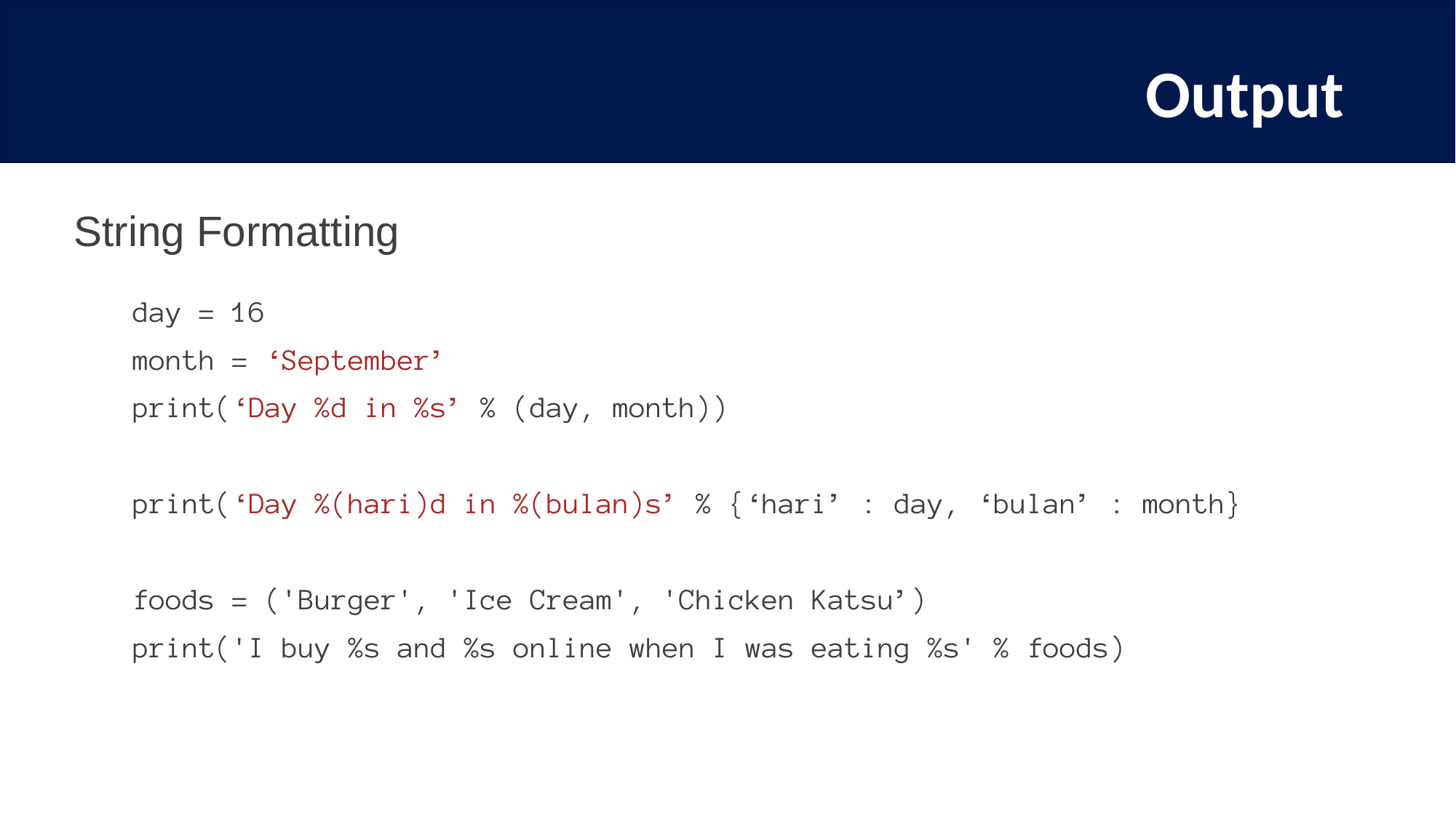

# Output
String Formatting
day = 16
month = ‘September’
print(‘Day %d in %s’ % (day, month))

print(‘Day %(hari)d in %(bulan)s’ % {‘hari’ : day, ‘bulan’ : month}

foods = ('Burger', 'Ice Cream', 'Chicken Katsu’)
print('I buy %s and %s online when I was eating %s' % foods)